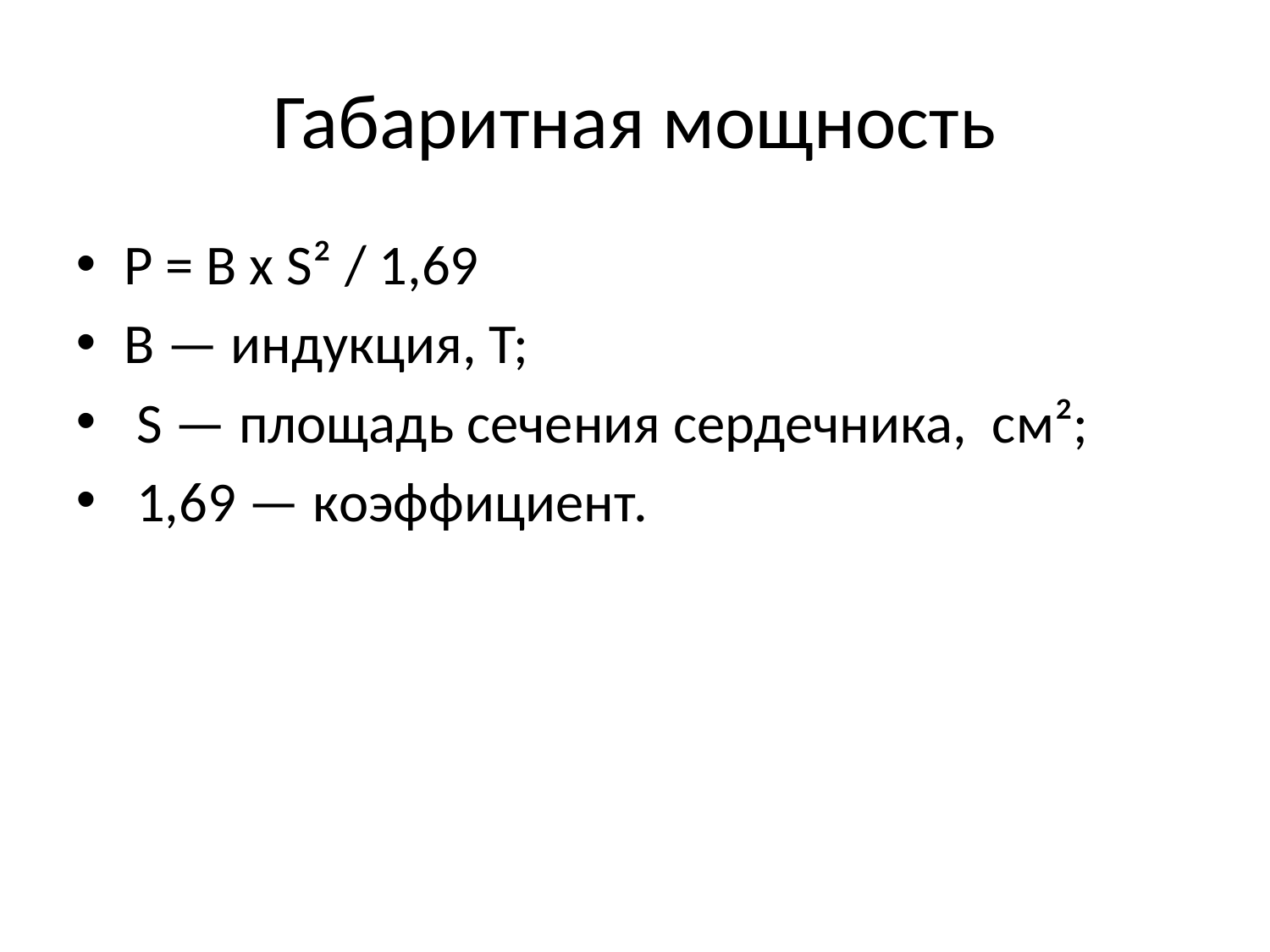

Габаритная мощность
P = B x S² / 1,69
B — индукция, T;
 S — площадь ceчeния сердечника,  cм²;
 1,69 — кoэффициeнт.